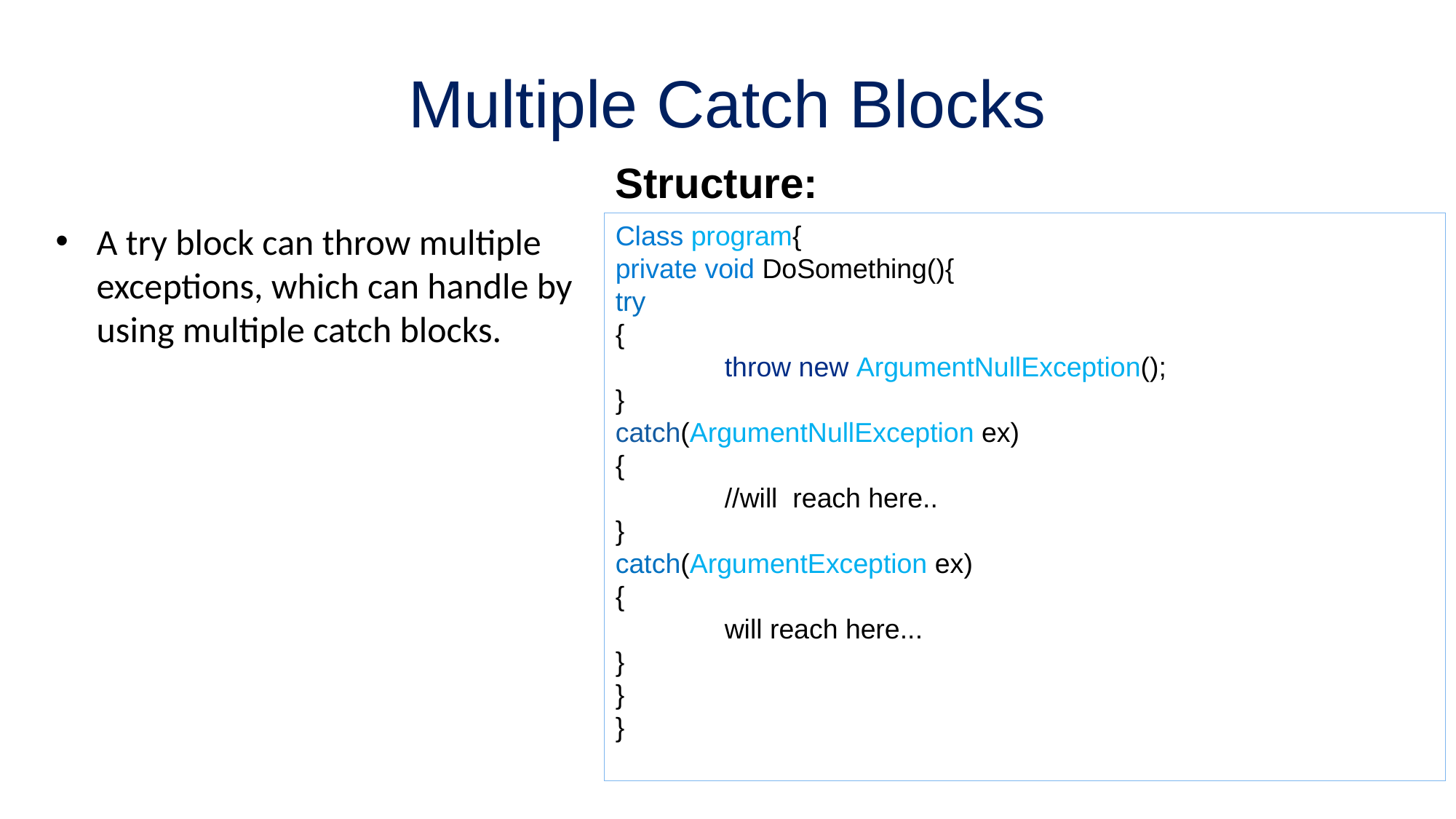

# Multiple Catch Blocks
Structure:
A try block can throw multiple exceptions, which can handle by using multiple catch blocks.

Class program{
private void DoSomething(){
try
{
	throw new ArgumentNullException();
}
catch(ArgumentNullException ex)
{
	//will  reach here..
}
catch(ArgumentException ex)
{
	will reach here...
}
}
}